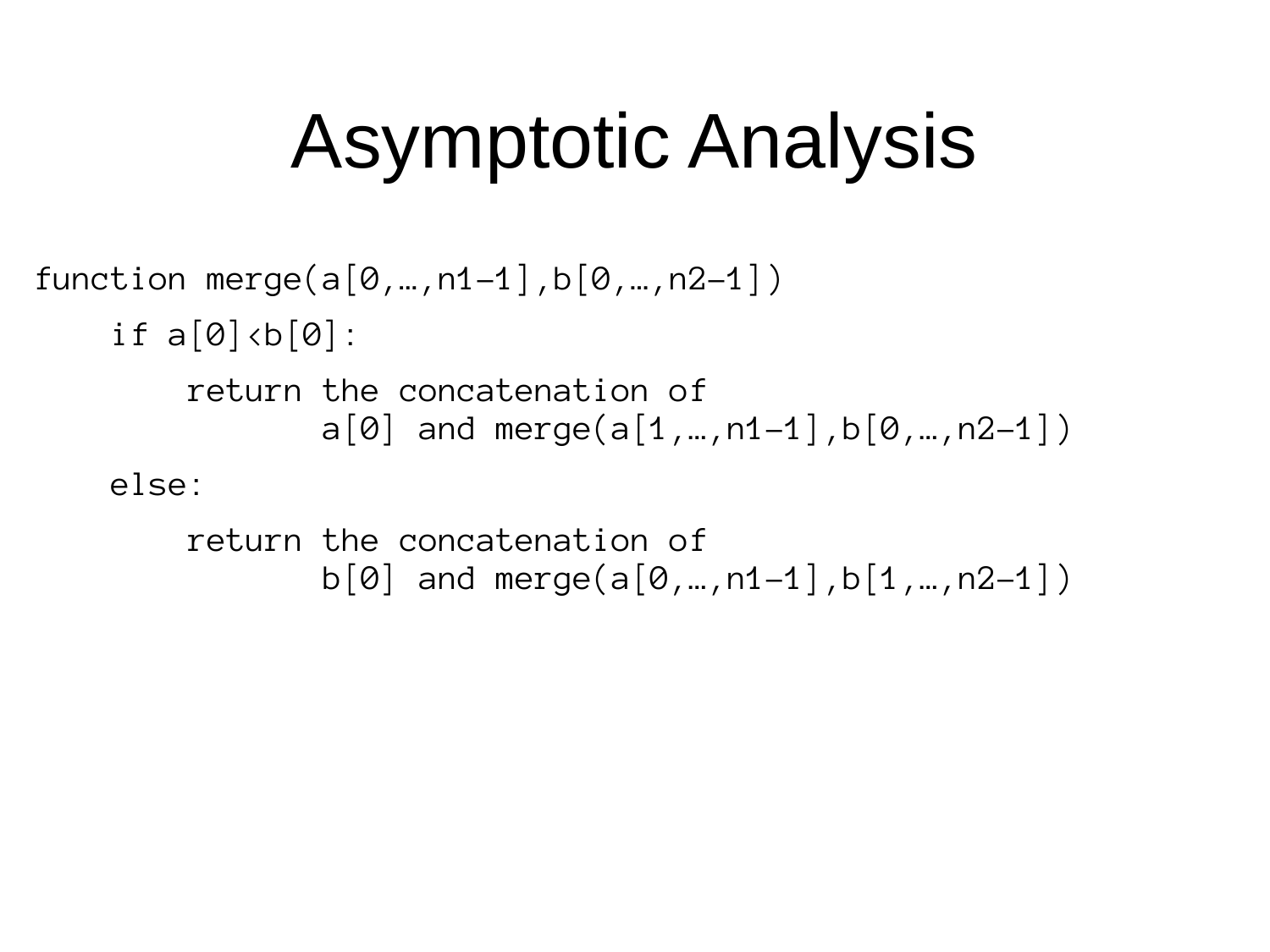

# Asymptotic Analysis
function merge(a[0,…,n1-1],b[0,…,n2-1])
    if a[0]<b[0]:
        return the concatenation of
               a[0] and merge(a[1,…,n1-1],b[0,…,n2-1])
    else:
        return the concatenation of
               b[0] and merge(a[0,…,n1-1],b[1,…,n2-1])